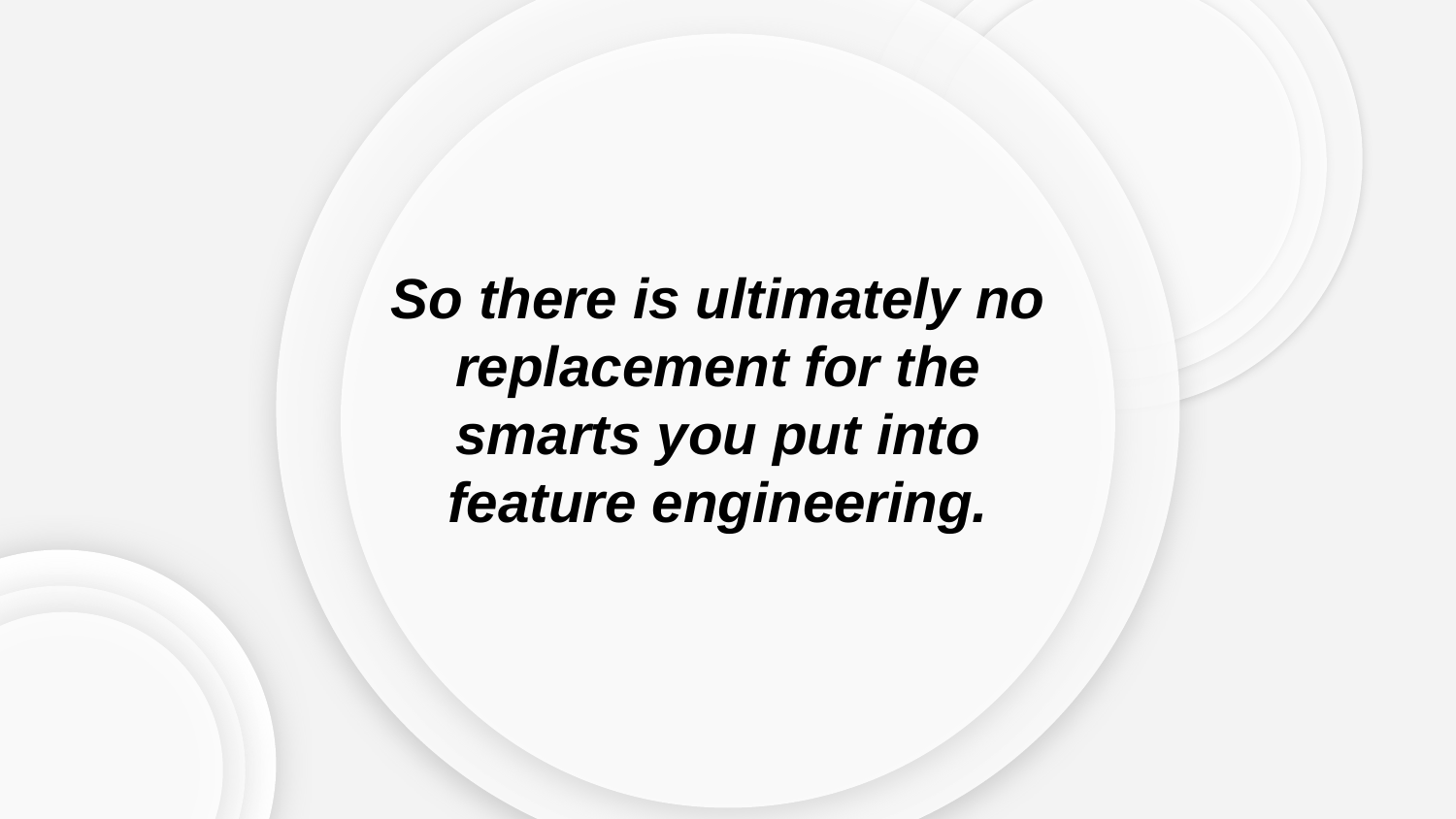

So there is ultimately no replacement for the smarts you put into feature engineering.